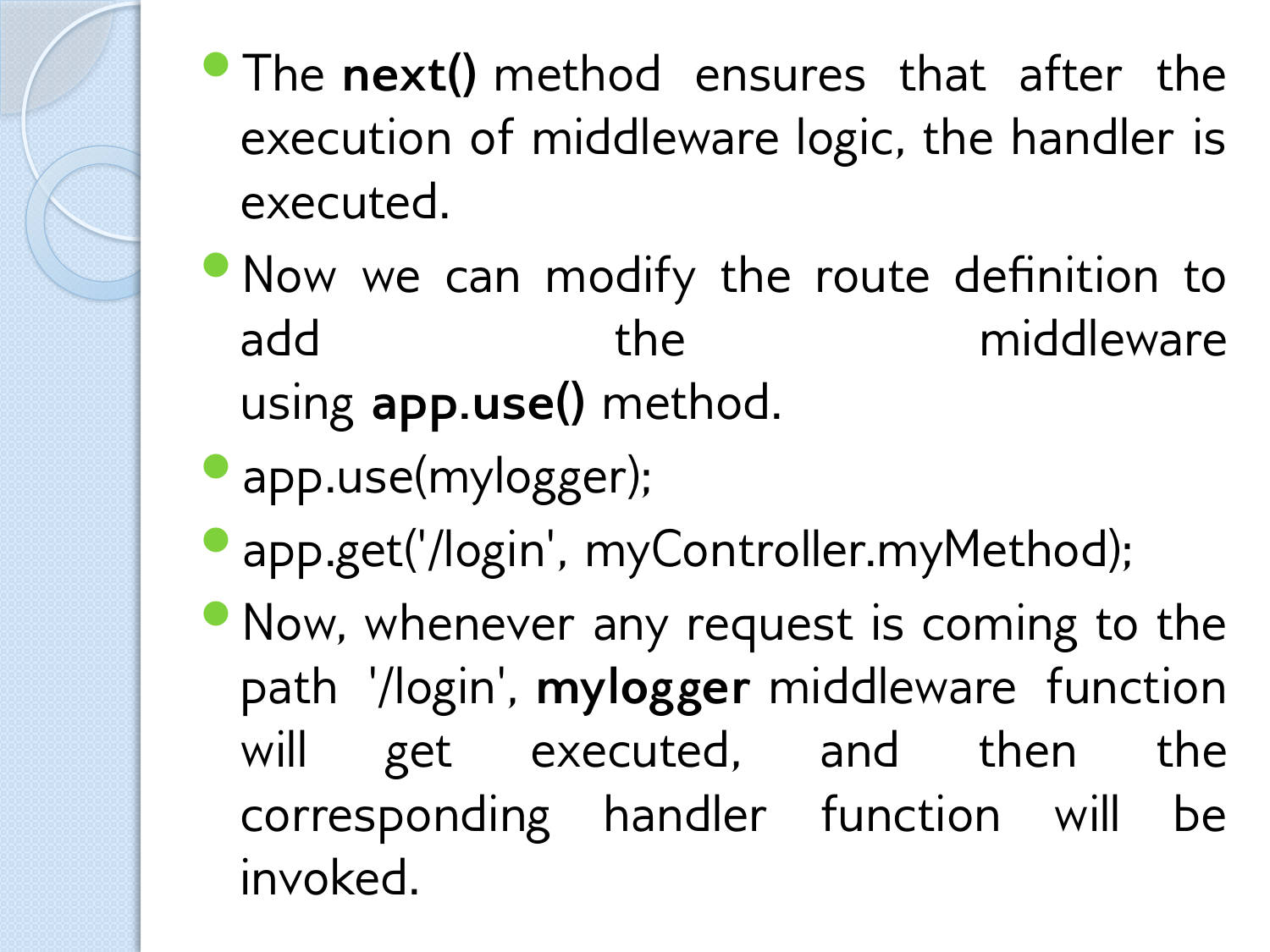

The next() method ensures that after the execution of middleware logic, the handler is executed.
Now we can modify the route definition to add the middleware using app.use() method.
app.use(mylogger);
app.get('/login', myController.myMethod);
Now, whenever any request is coming to the path '/login', mylogger middleware function will get executed, and then the corresponding handler function will be invoked.